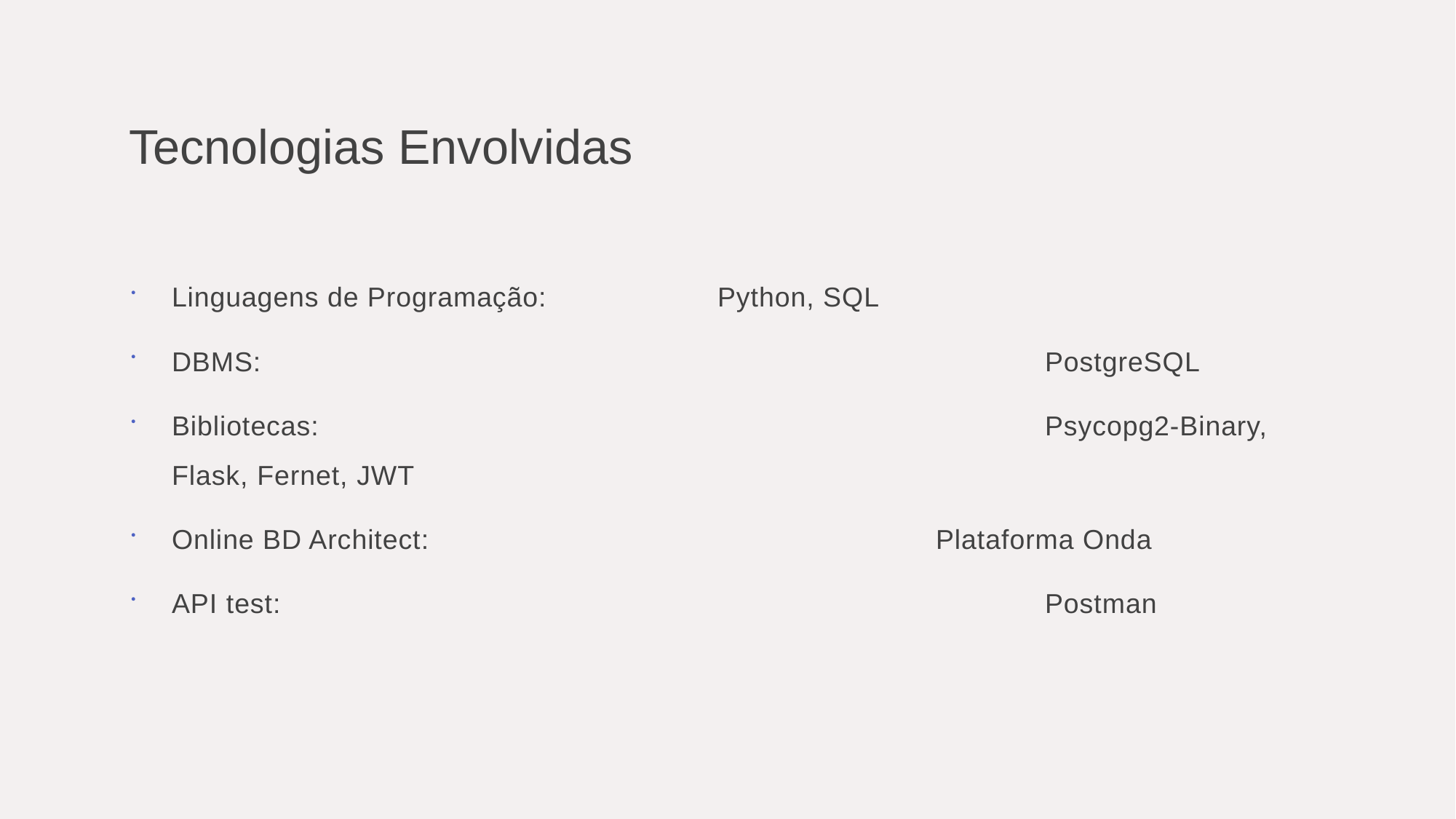

Tecnologias Envolvidas
Linguagens de Programação:  		Python, SQL
DBMS: 								PostgreSQL
Bibliotecas: 							Psycopg2-Binary, Flask, Fernet, JWT
Online BD Architect:					Plataforma Onda
API test: 							Postman